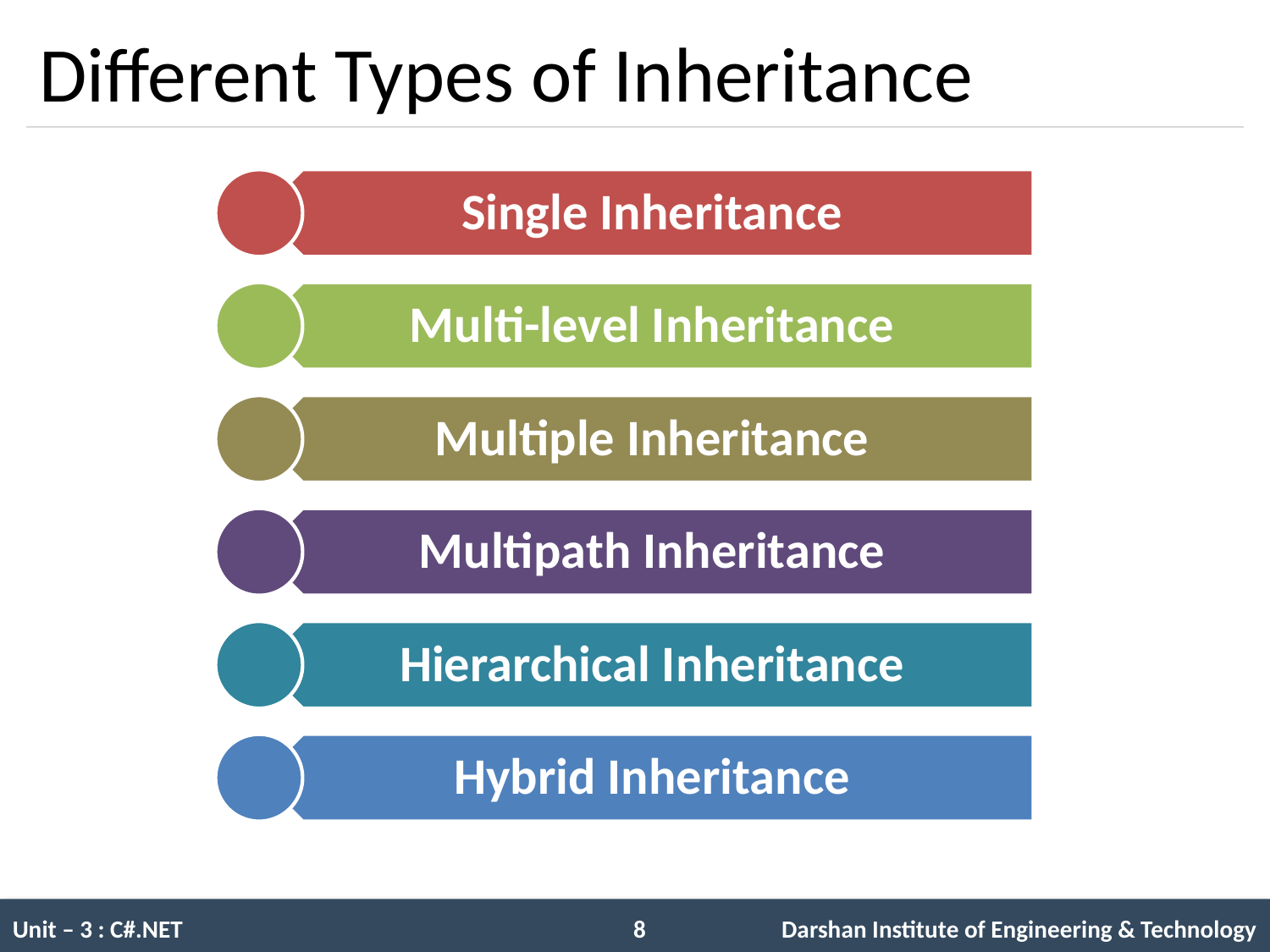

# Different Types of Inheritance
Single Inheritance
Multi-level Inheritance
Multiple Inheritance
Multipath Inheritance
Hierarchical Inheritance
Hybrid Inheritance